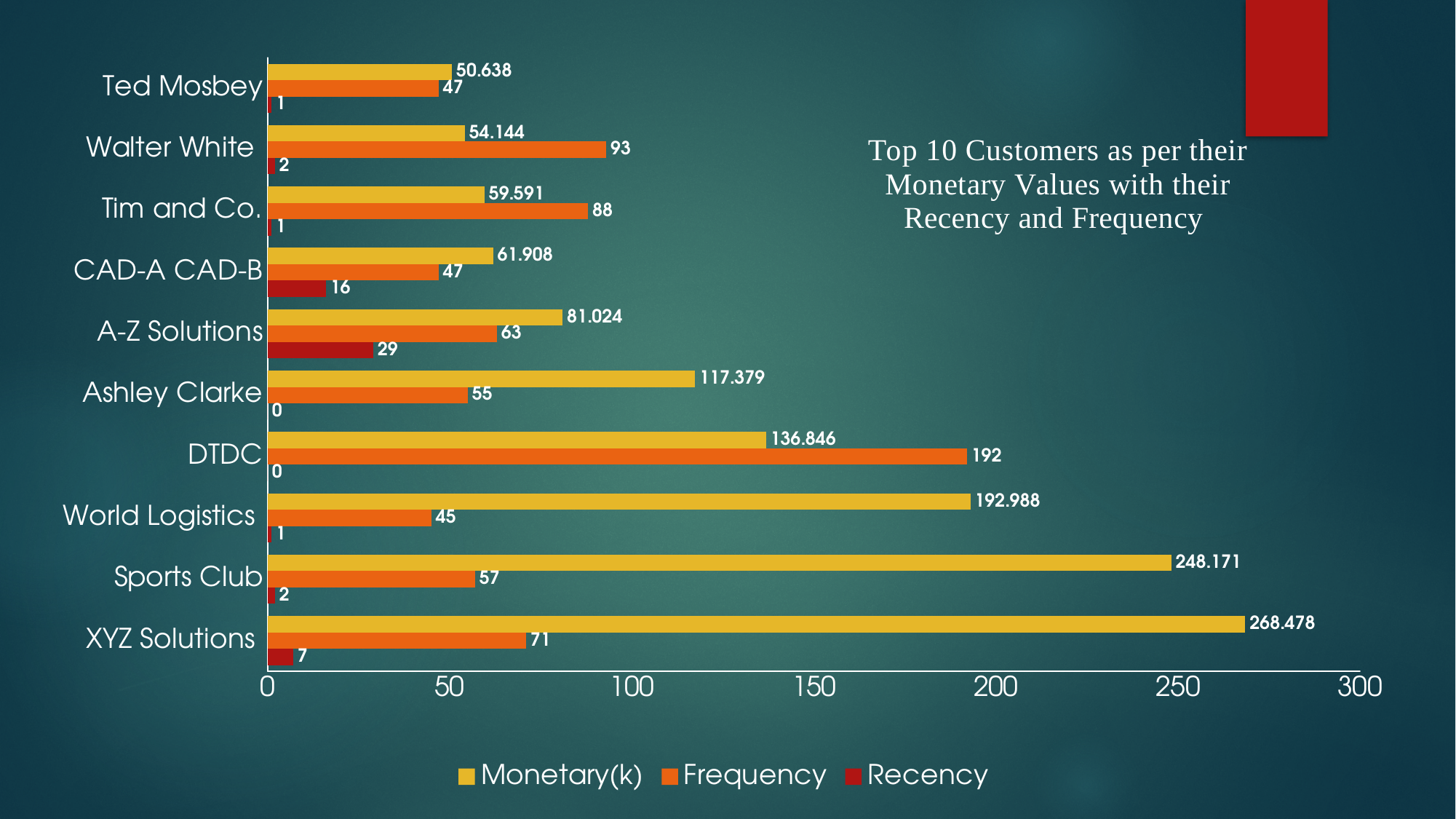

### Chart

| Category | Recency | Frequency | Monetary(k) |
|---|---|---|---|
| XYZ Solutions  | 7.0 | 71.0 | 268.47799999999995 |
| Sports Club | 2.0 | 57.0 | 248.171 |
| World Logistics  | 1.0 | 45.0 | 192.98800000000003 |
| DTDC | 0.0 | 192.0 | 136.846 |
| Ashley Clarke | 0.0 | 55.0 | 117.37899999999999 |
| A-Z Solutions | 29.0 | 63.0 | 81.024 |
| CAD-A CAD-B | 16.0 | 47.0 | 61.908 |
| Tim and Co. | 1.0 | 88.0 | 59.591 |
| Walter White  | 2.0 | 93.0 | 54.144000000000005 |
| Ted Mosbey | 1.0 | 47.0 | 50.638000000000005 |